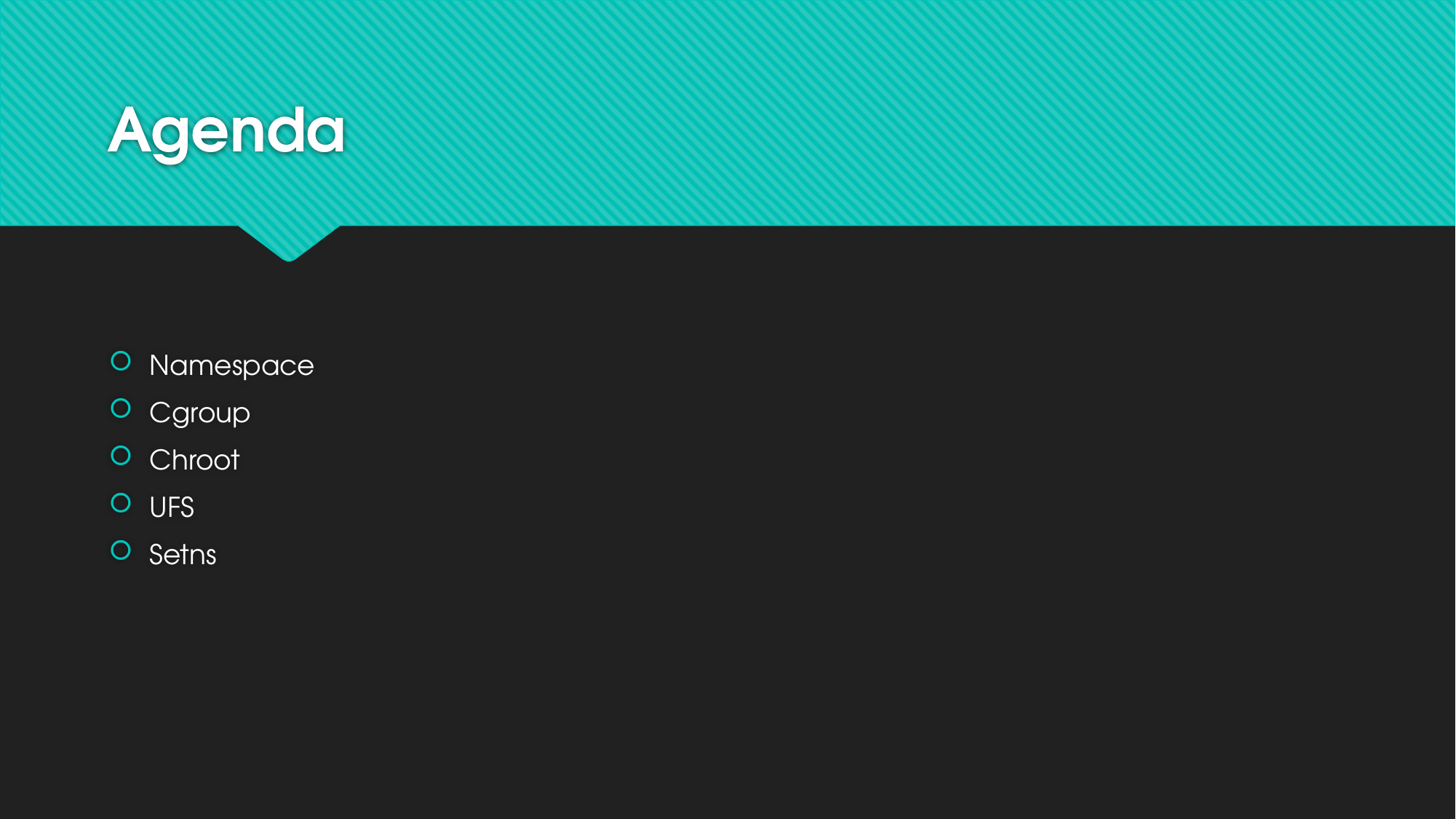

# Agenda
Namespace
Cgroup
Chroot
UFS
Setns